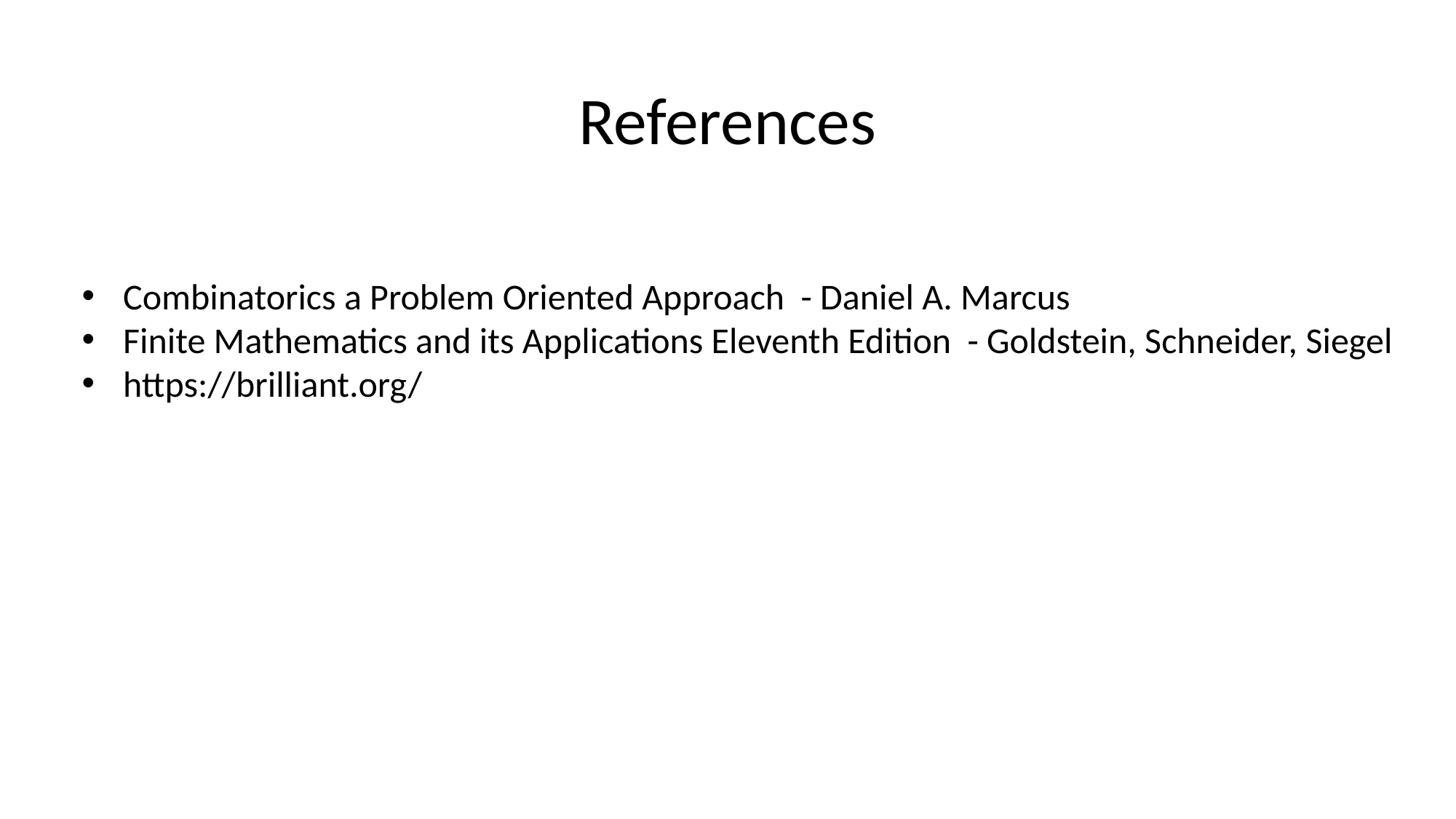

# References
Combinatorics a Problem Oriented Approach  - Daniel A. Marcus
Finite Mathematics and its Applications Eleventh Edition  - Goldstein, Schneider, Siegel
https://brilliant.org/